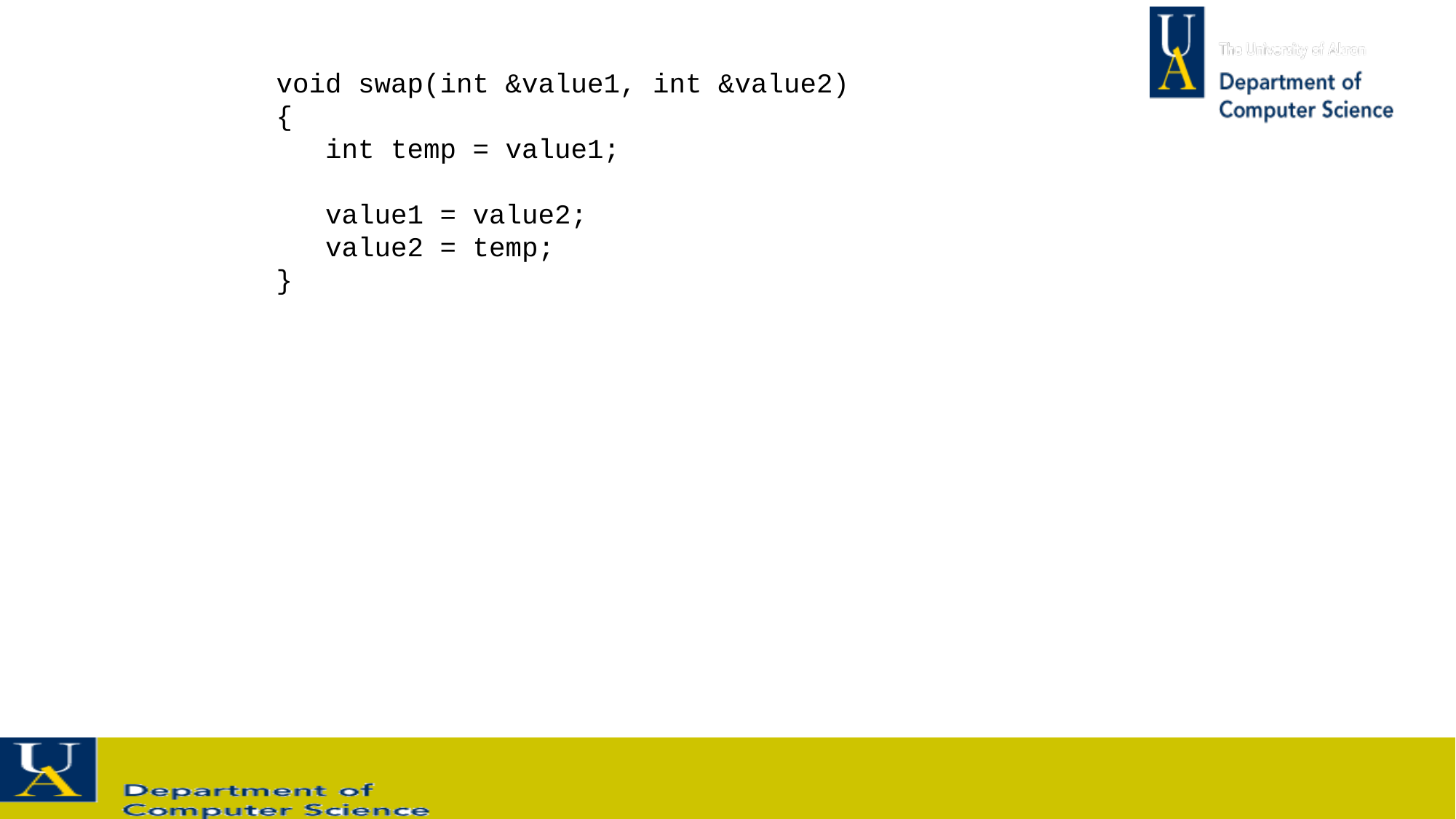

void swap(int &value1, int &value2)
{
   int temp = value1;

   value1 = value2;
   value2 = temp;
}